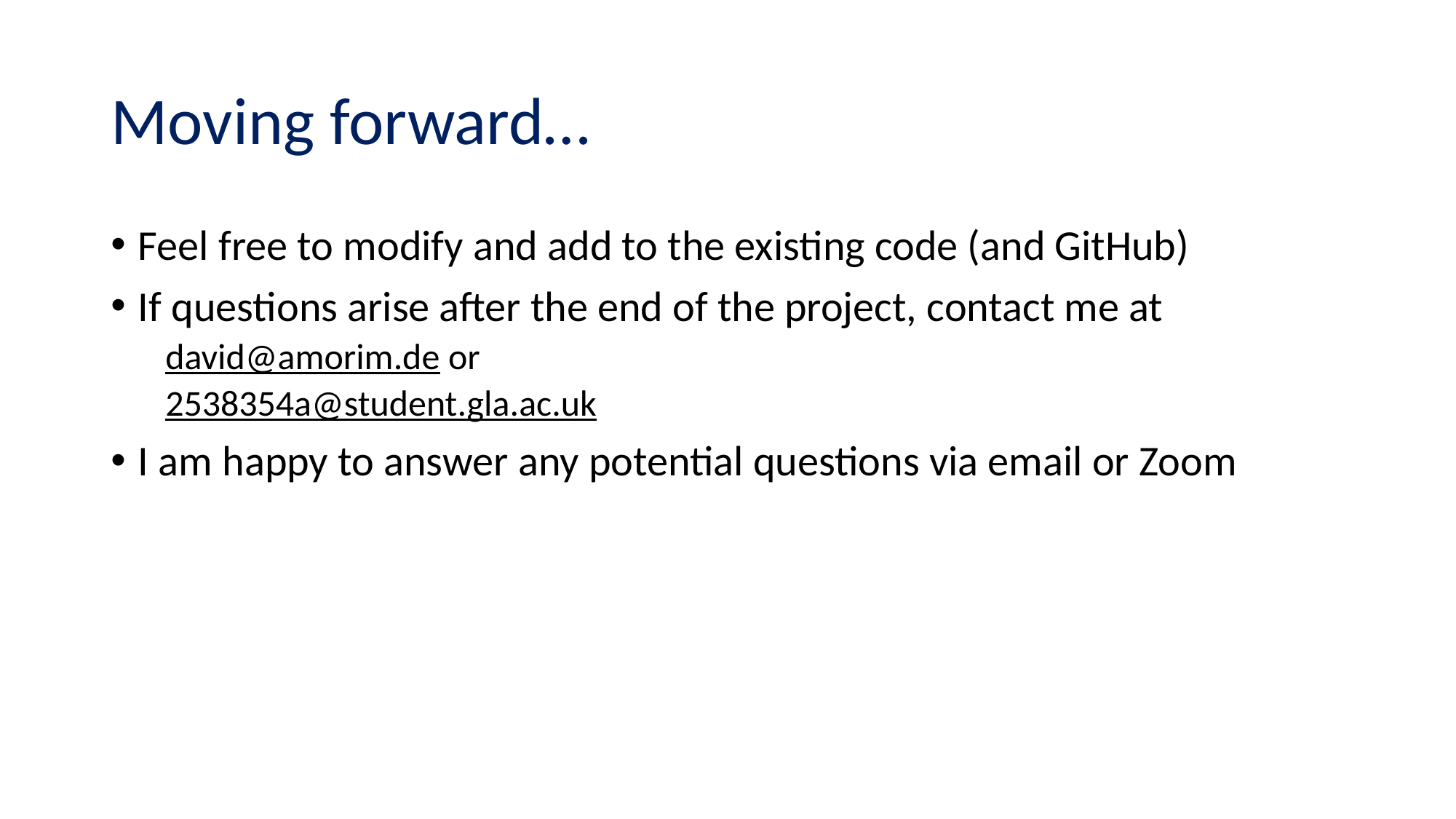

# Moving forward…
Feel free to modify and add to the existing code (and GitHub)
If questions arise after the end of the project, contact me at
david@amorim.de or
2538354a@student.gla.ac.uk
I am happy to answer any potential questions via email or Zoom